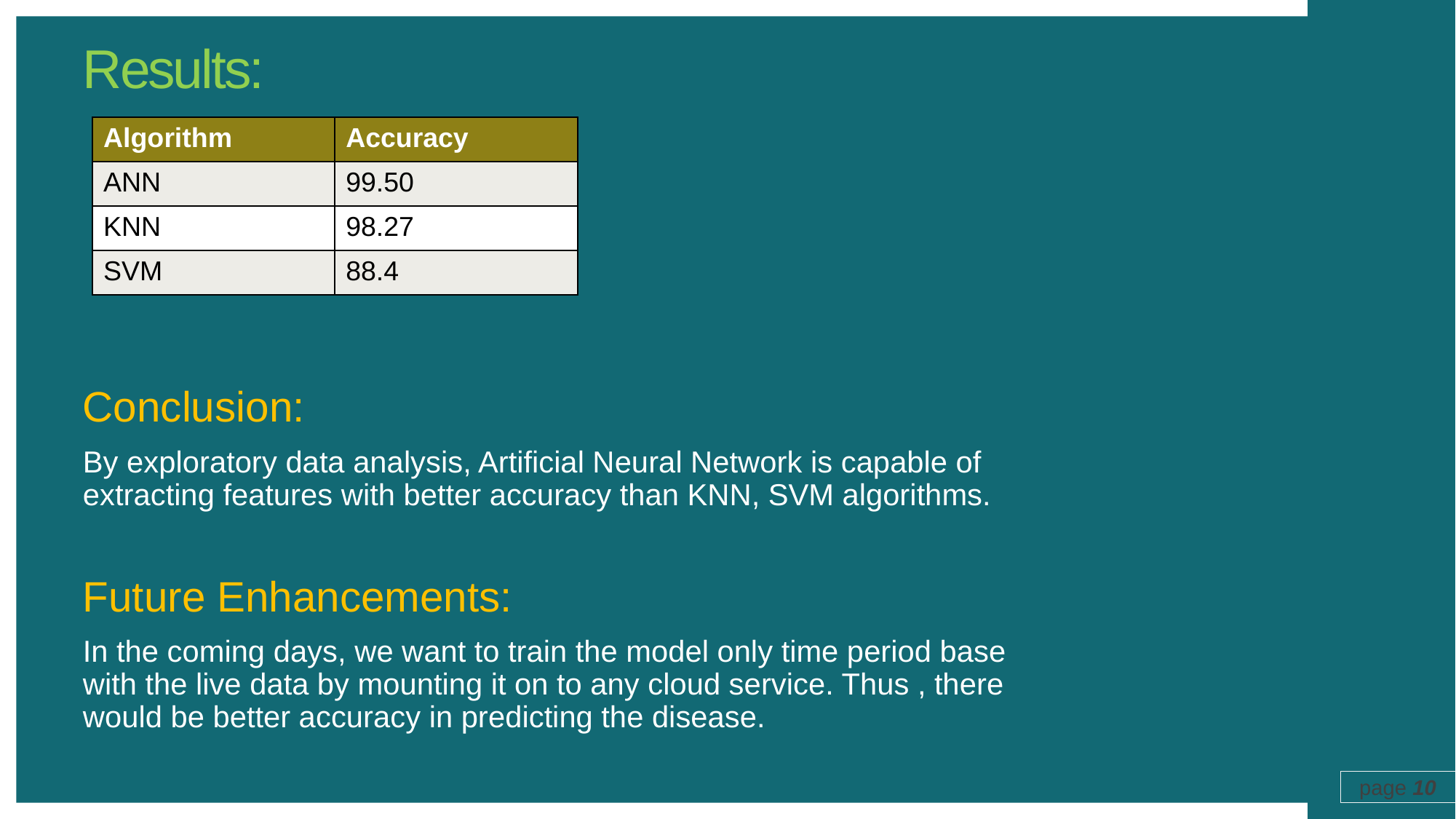

# Results:
| Algorithm | Accuracy |
| --- | --- |
| ANN | 99.50 |
| KNN | 98.27 |
| SVM | 88.4 |
Conclusion:
By exploratory data analysis, Artificial Neural Network is capable of  extracting features with better accuracy than KNN, SVM algorithms.

Future Enhancements:
In the coming days, we want to train the model only time period base with the live data by mounting it on to any cloud service. Thus , there would be better accuracy in predicting the disease.
page 10